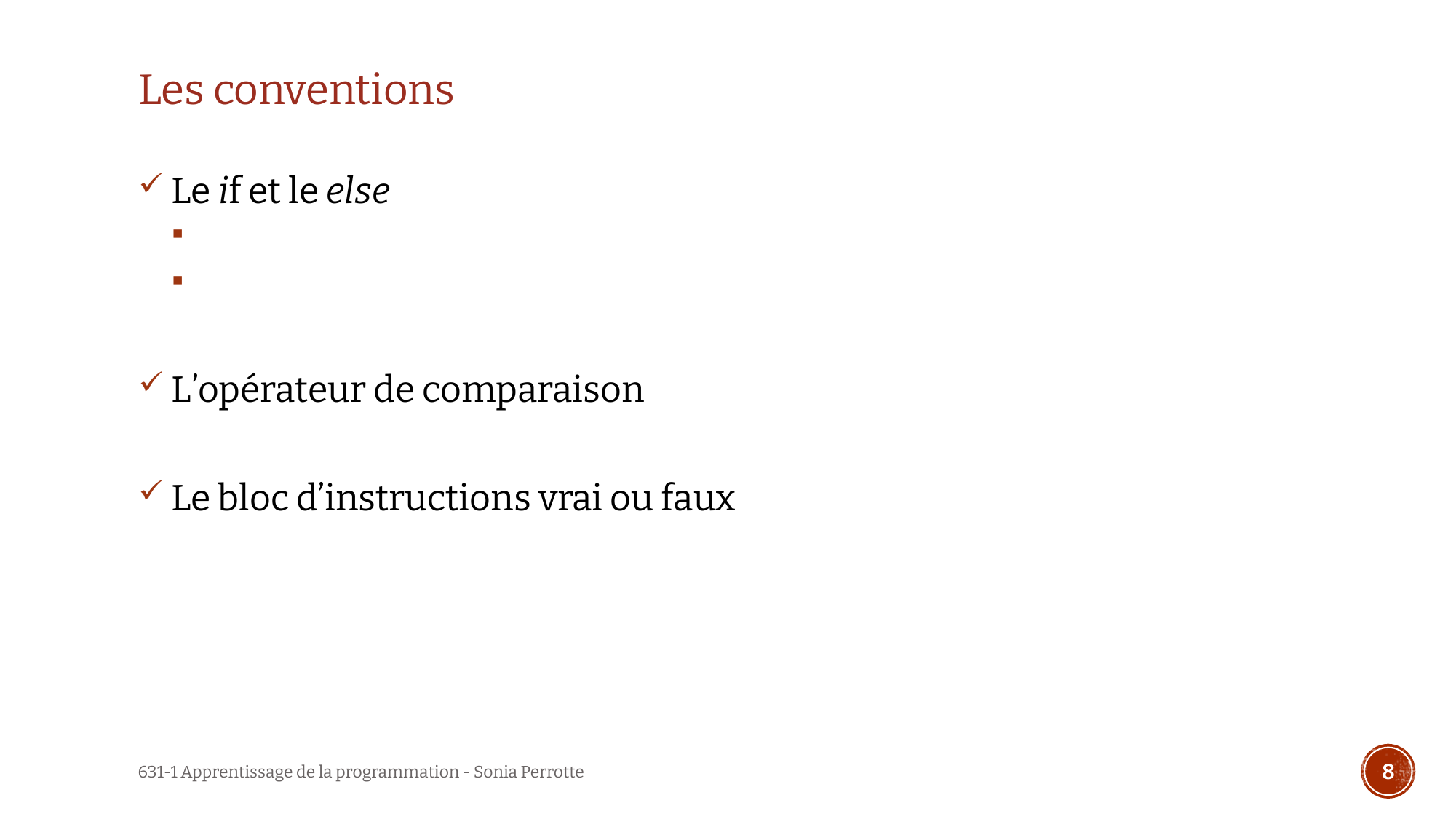

# Les conventions
 Le if et le else

 L’opérateur de comparaison

 Le bloc d’instructions vrai ou faux
631-1 Apprentissage de la programmation - Sonia Perrotte
8